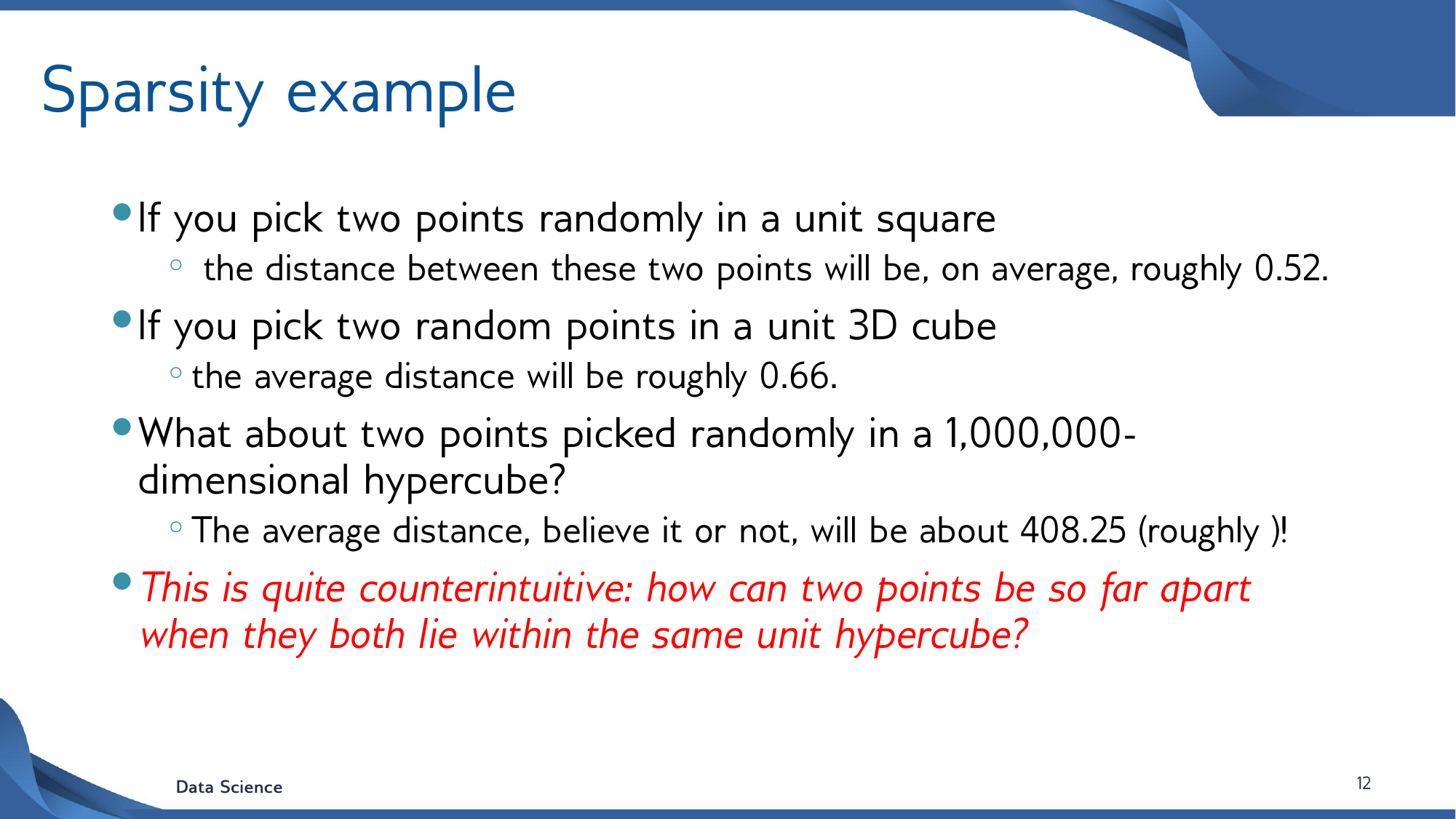

# Sparsity example
If you pick two points randomly in a unit square
 the distance between these two points will be, on average, roughly 0.52.
If you pick two random points in a unit 3D cube
the average distance will be roughly 0.66.
What about two points picked randomly in a 1,000,000-dimensional hypercube?
The average distance, believe it or not, will be about 408.25 (roughly )!
This is quite counterintuitive: how can two points be so far apart when they both lie within the same unit hypercube?